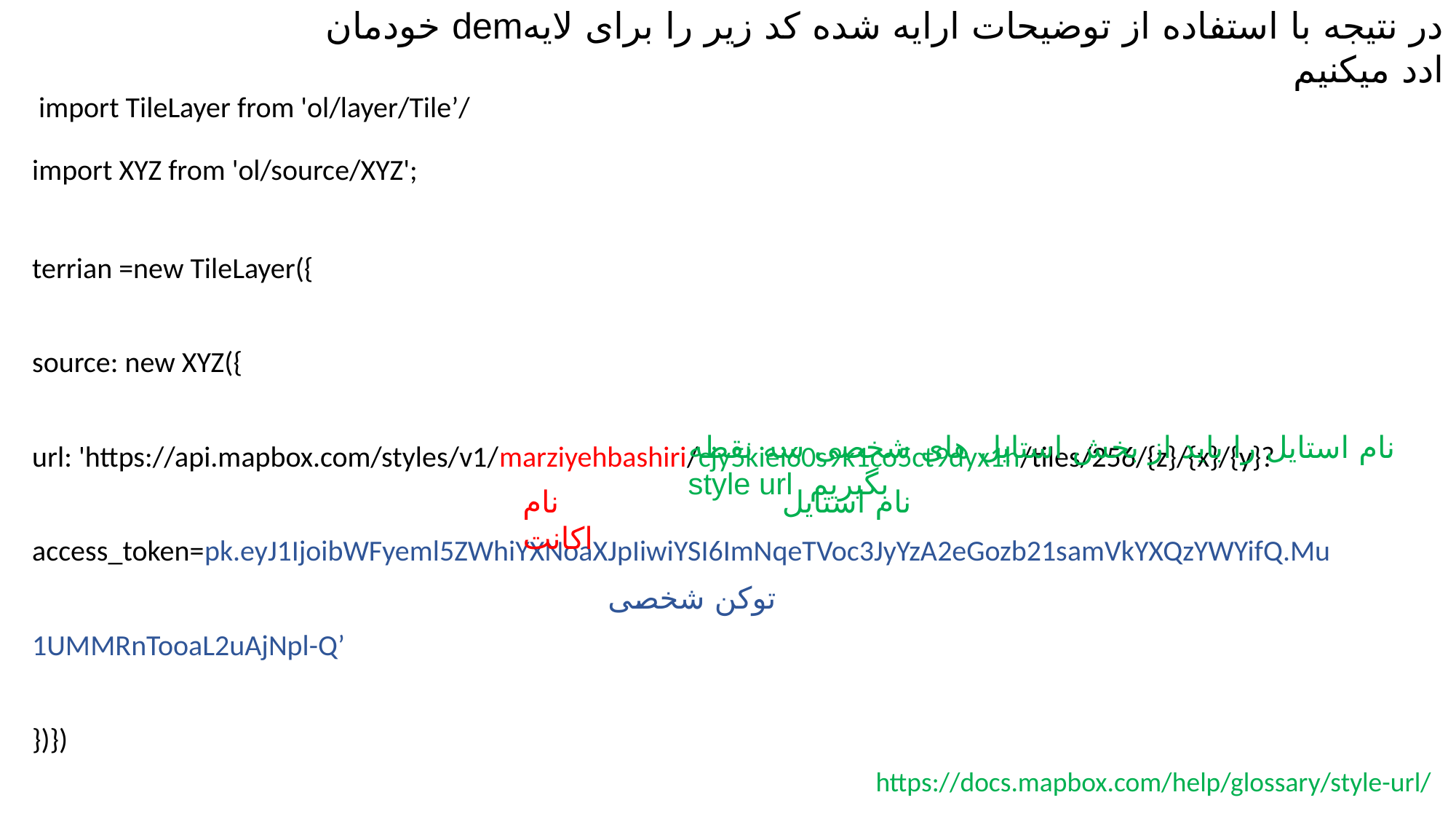

در نتیجه با استفاده از توضیحات ارایه شده کد زیر را برای لایهdem خودمان ادد میکنیم
 import TileLayer from 'ol/layer/Tile’/
import XYZ from 'ol/source/XYZ';
terrian =new TileLayer({
source: new XYZ({
url: 'https://api.mapbox.com/styles/v1/marziyehbashiri/cjy5kiei60s9k1co5ct9dyx1h/tiles/256/{z}/{x}/{y}?access_token=pk.eyJ1IjoibWFyeml5ZWhiYXNoaXJpIiwiYSI6ImNqeTVoc3JyYzA2eGozb21samVkYXQzYWYifQ.Mu1UMMRnTooaL2uAjNpl-Q’
})})
نام استایل را باید از بخش استایل های شخصی سه نقطه style url  بگیریم
نام اکانت
نام استایل
توکن شخصی
https://docs.mapbox.com/help/glossary/style-url/